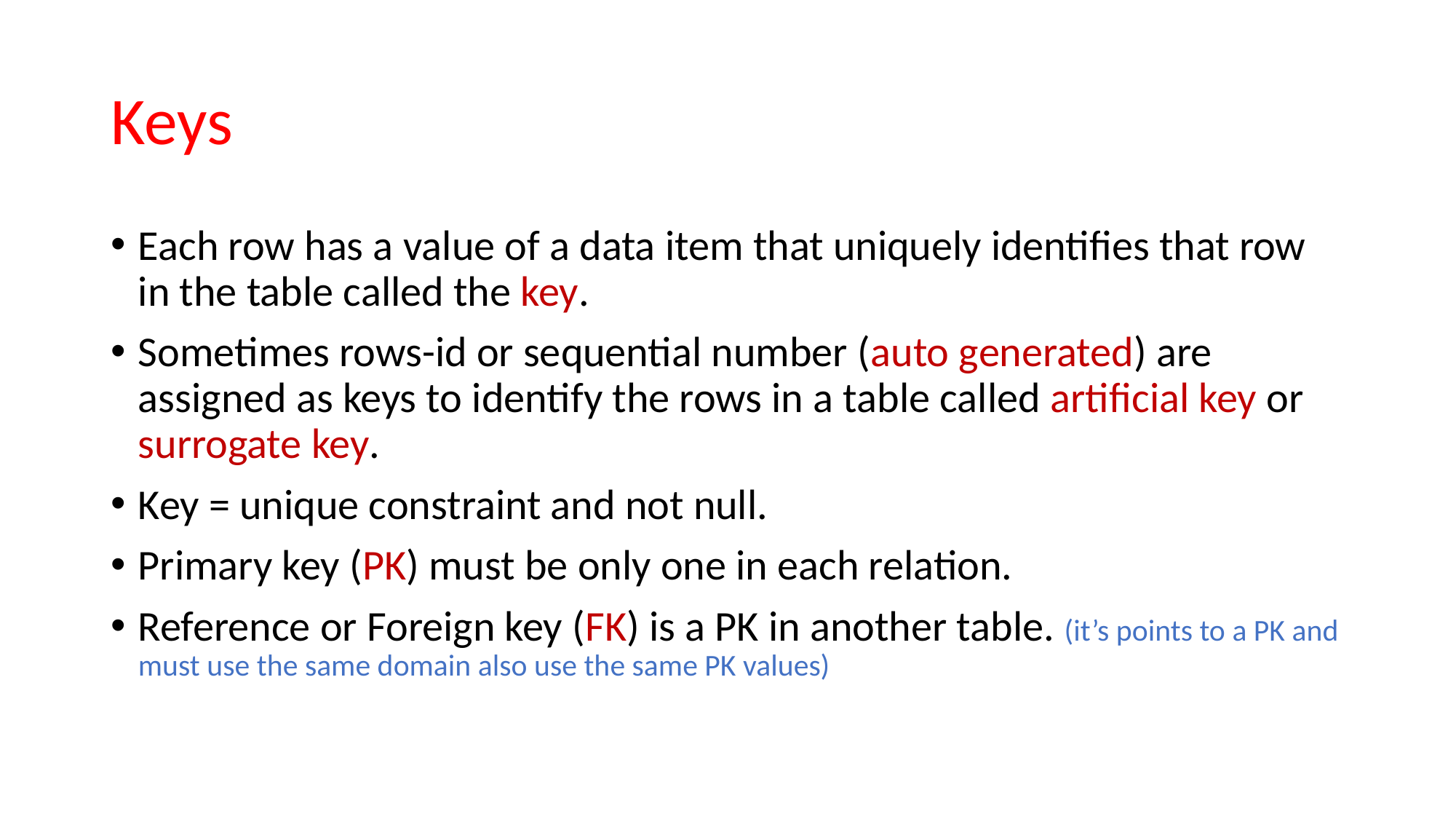

# Keys
Each row has a value of a data item that uniquely identifies that row in the table called the key.
Sometimes rows-id or sequential number (auto generated) are assigned as keys to identify the rows in a table called artificial key or surrogate key.
Key = unique constraint and not null.
Primary key (PK) must be only one in each relation.
Reference or Foreign key (FK) is a PK in another table. (it’s points to a PK and must use the same domain also use the same PK values)